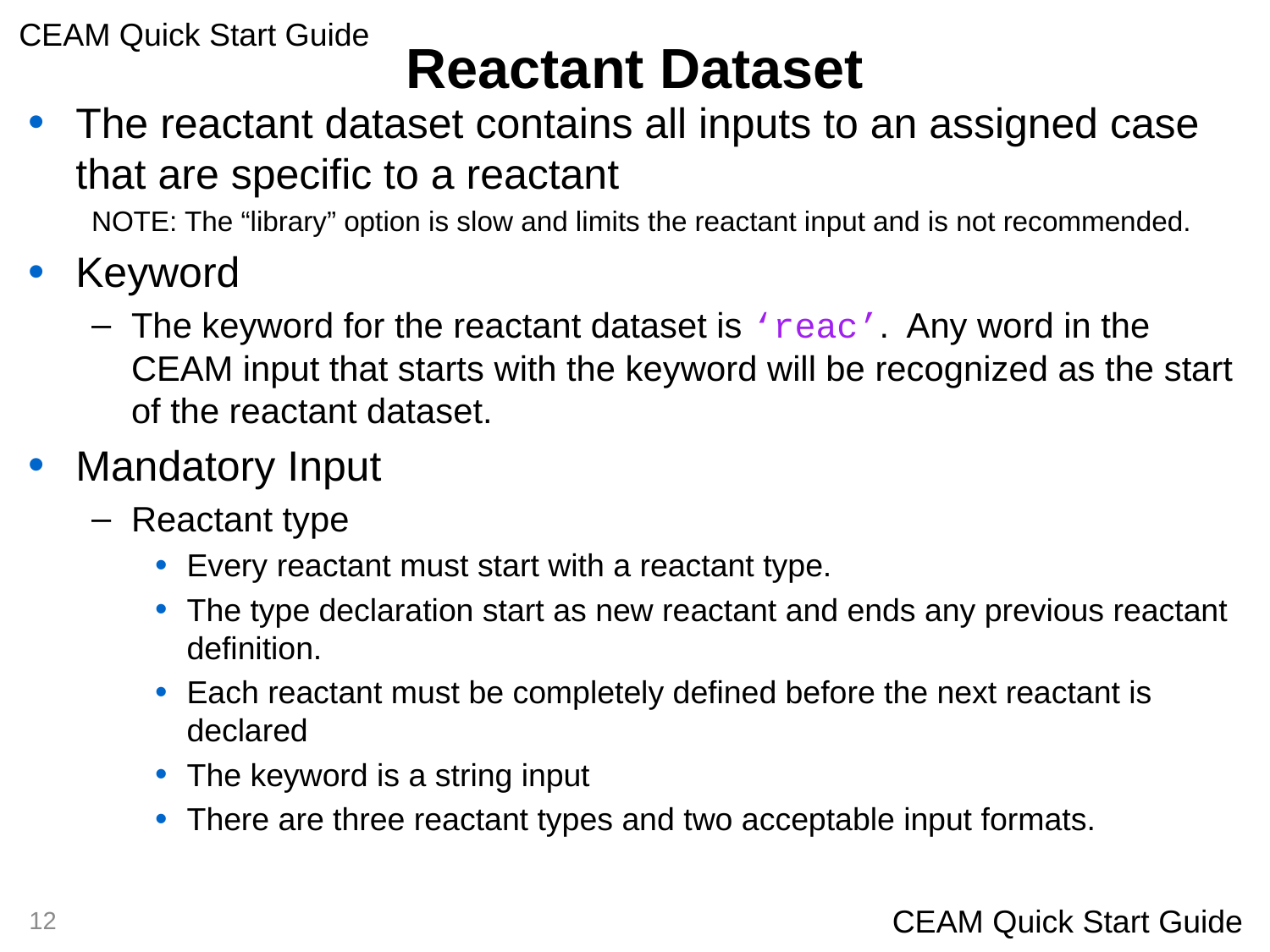

# Reactant Dataset
The reactant dataset contains all inputs to an assigned case that are specific to a reactant
NOTE: The “library” option is slow and limits the reactant input and is not recommended.
Keyword
The keyword for the reactant dataset is ‘reac’.  Any word in the CEAM input that starts with the keyword will be recognized as the start of the reactant dataset.
Mandatory Input
Reactant type
Every reactant must start with a reactant type.
The type declaration start as new reactant and ends any previous reactant definition.
Each reactant must be completely defined before the next reactant is declared
The keyword is a string input
There are three reactant types and two acceptable input formats.

12